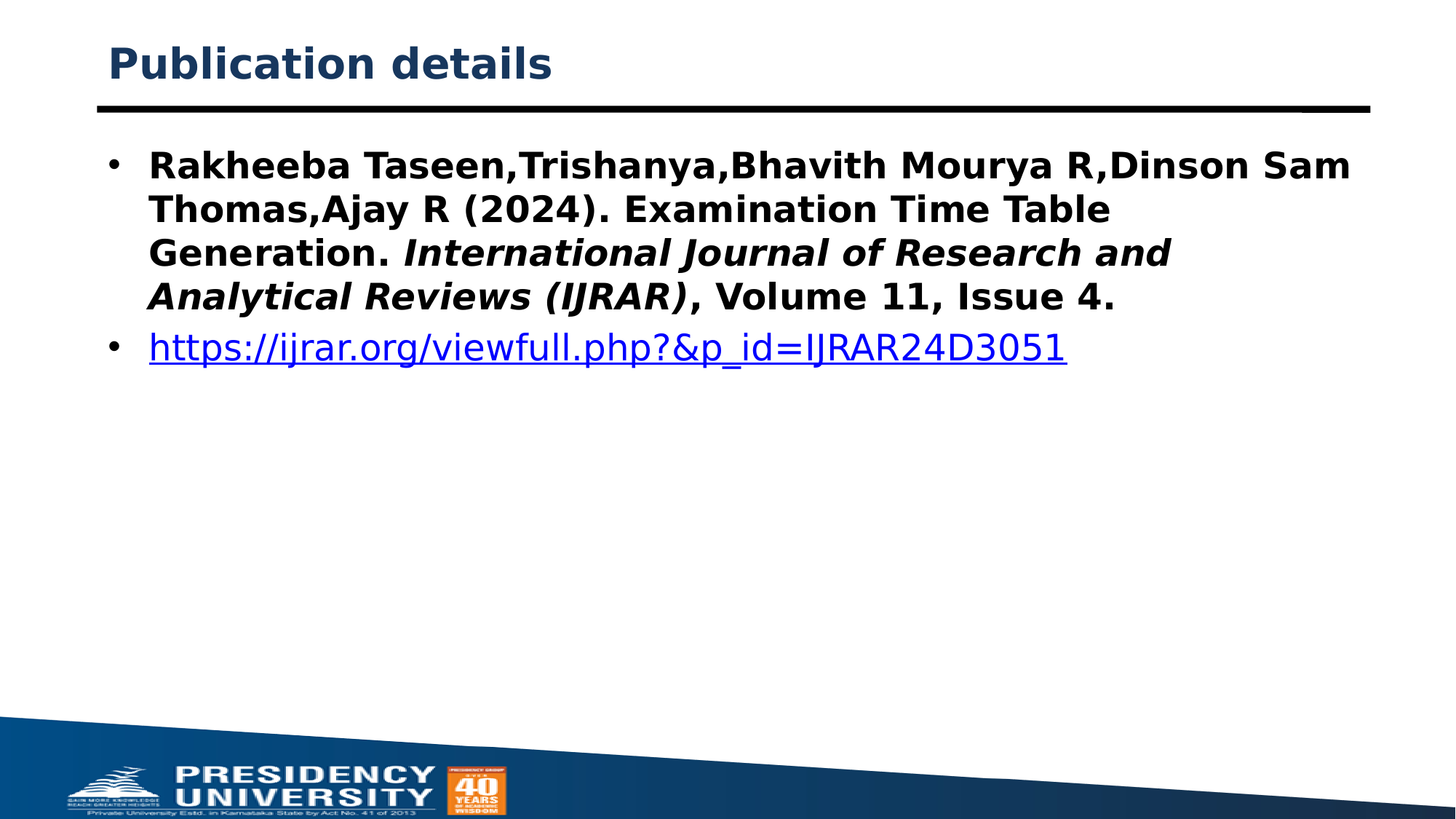

# Publication details
Rakheeba Taseen,Trishanya,Bhavith Mourya R,Dinson Sam Thomas,Ajay R (2024). Examination Time Table Generation. International Journal of Research and Analytical Reviews (IJRAR), Volume 11, Issue 4.
https://ijrar.org/viewfull.php?&p_id=IJRAR24D3051